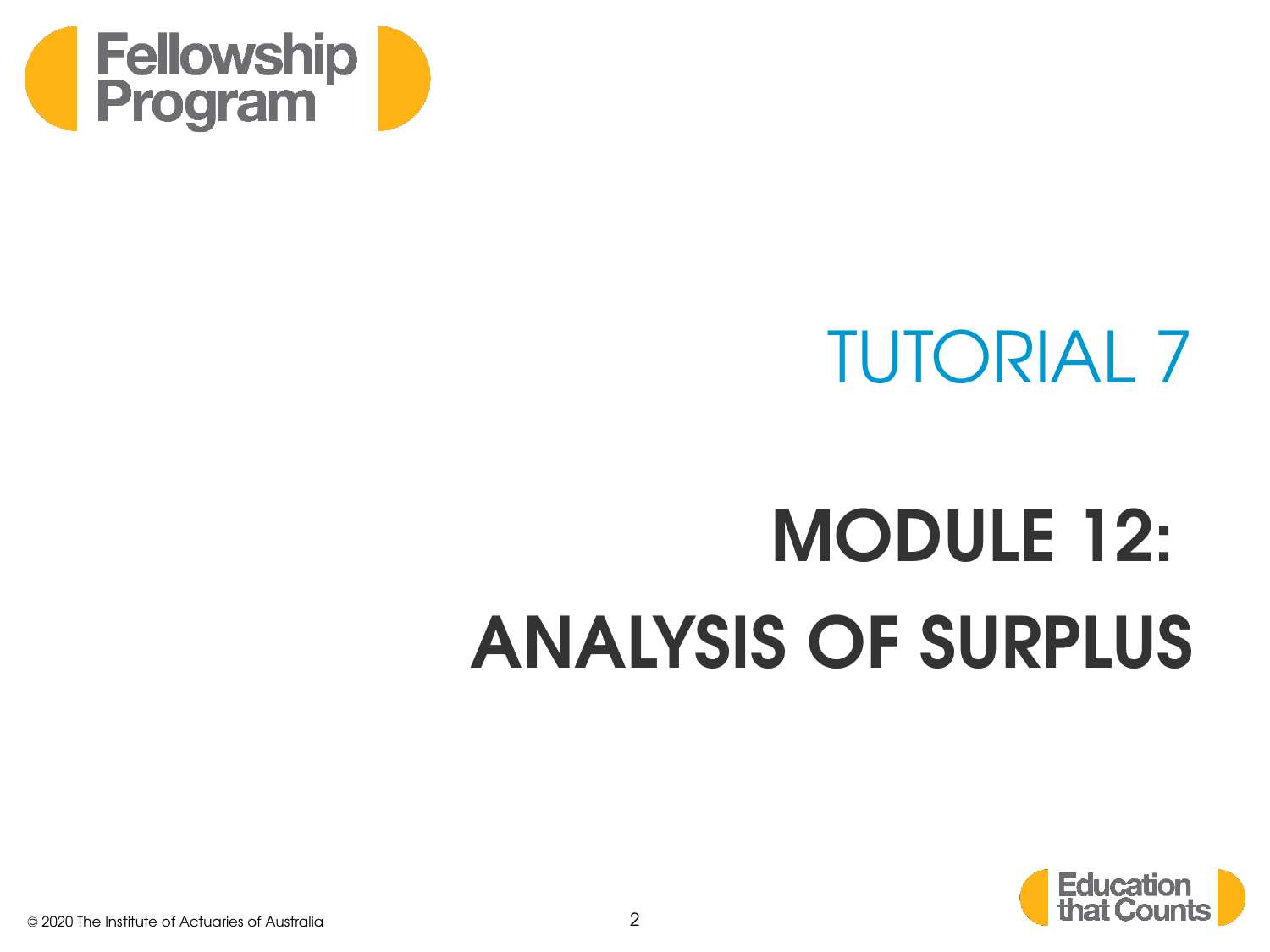

# Tutorial 7
Module 12:
ANALYSIS OF SURPLUS